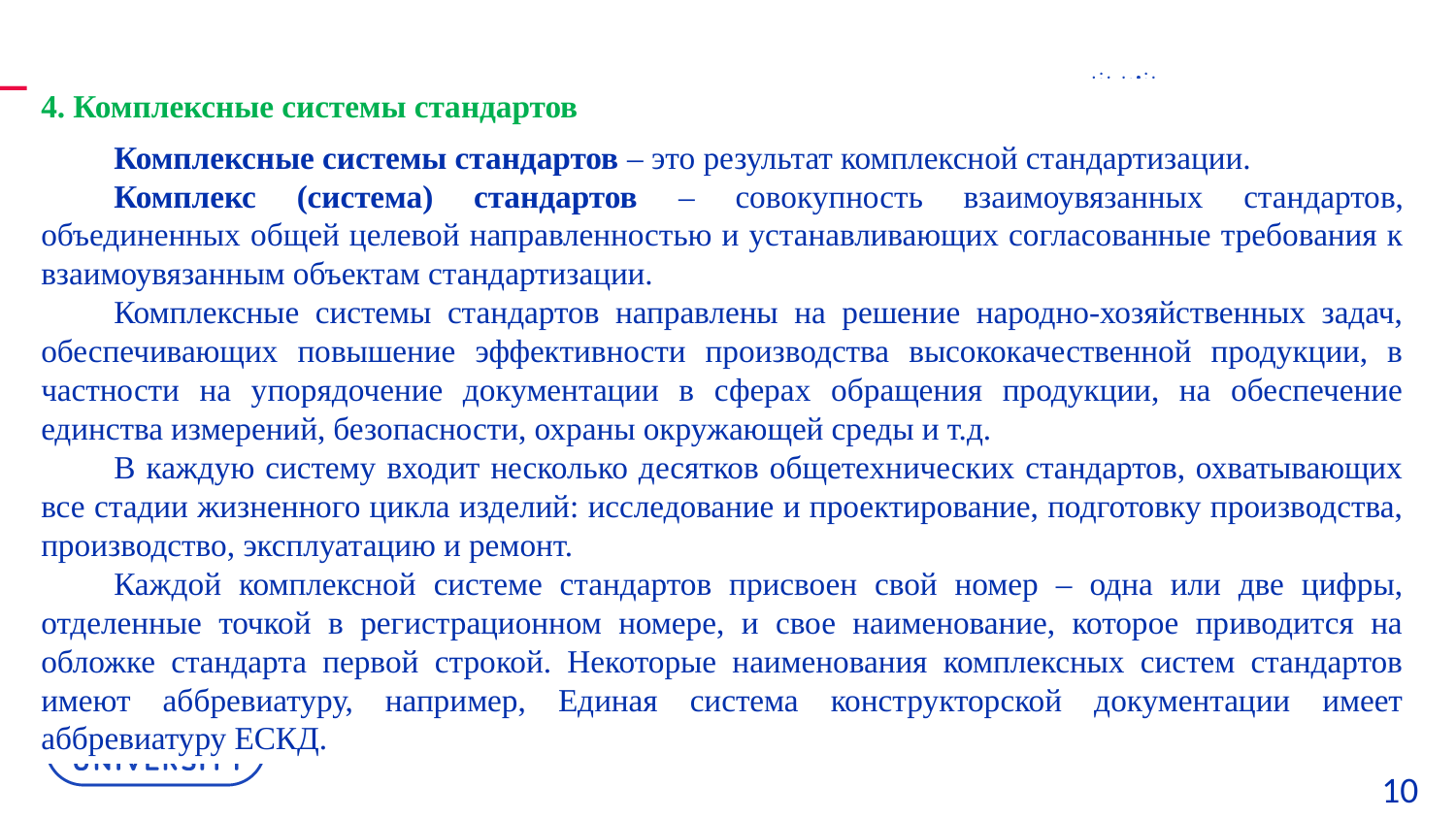

4. Комплексные системы стандартов
Комплексные системы стандартов – это результат комплексной стандартизации.
Комплекс (система) стандартов – совокупность взаимоувязанных стандартов, объединенных общей целевой направленностью и устанавливающих согласованные требования к взаимоувязанным объектам стандартизации.
Комплексные системы стандартов направлены на решение народно-хозяйственных задач, обеспечивающих повышение эффективности производства высококачественной продукции, в частности на упорядочение документации в сферах обращения продукции, на обеспечение единства измерений, безопасности, охраны окружающей среды и т.д.
В каждую систему входит несколько десятков общетехнических стандартов, охватывающих все стадии жизненного цикла изделий: исследование и проектирование, подготовку производства, производство, эксплуатацию и ремонт.
Каждой комплексной системе стандартов присвоен свой номер – одна или две цифры, отделенные точкой в регистрационном номере, и свое наименование, которое приводится на обложке стандарта первой строкой. Некоторые наименования комплексных систем стандартов имеют аббревиатуру, например, Единая система конструкторской документации имеет аббревиатуру ЕСКД.
10